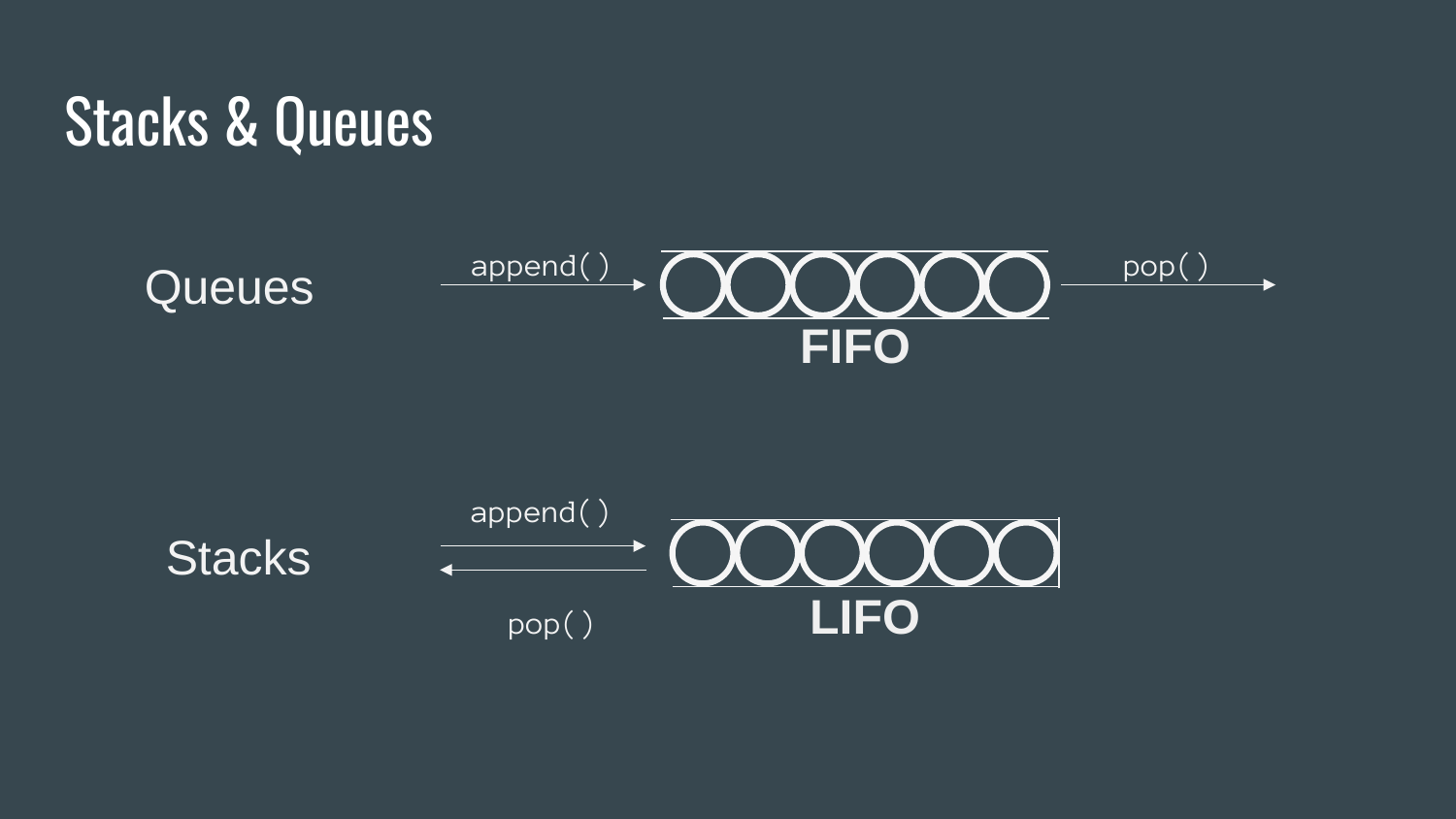

# Stacks & Queues
append()
pop()
Queues

FIFO
append()
Stacks

pop()
LIFO